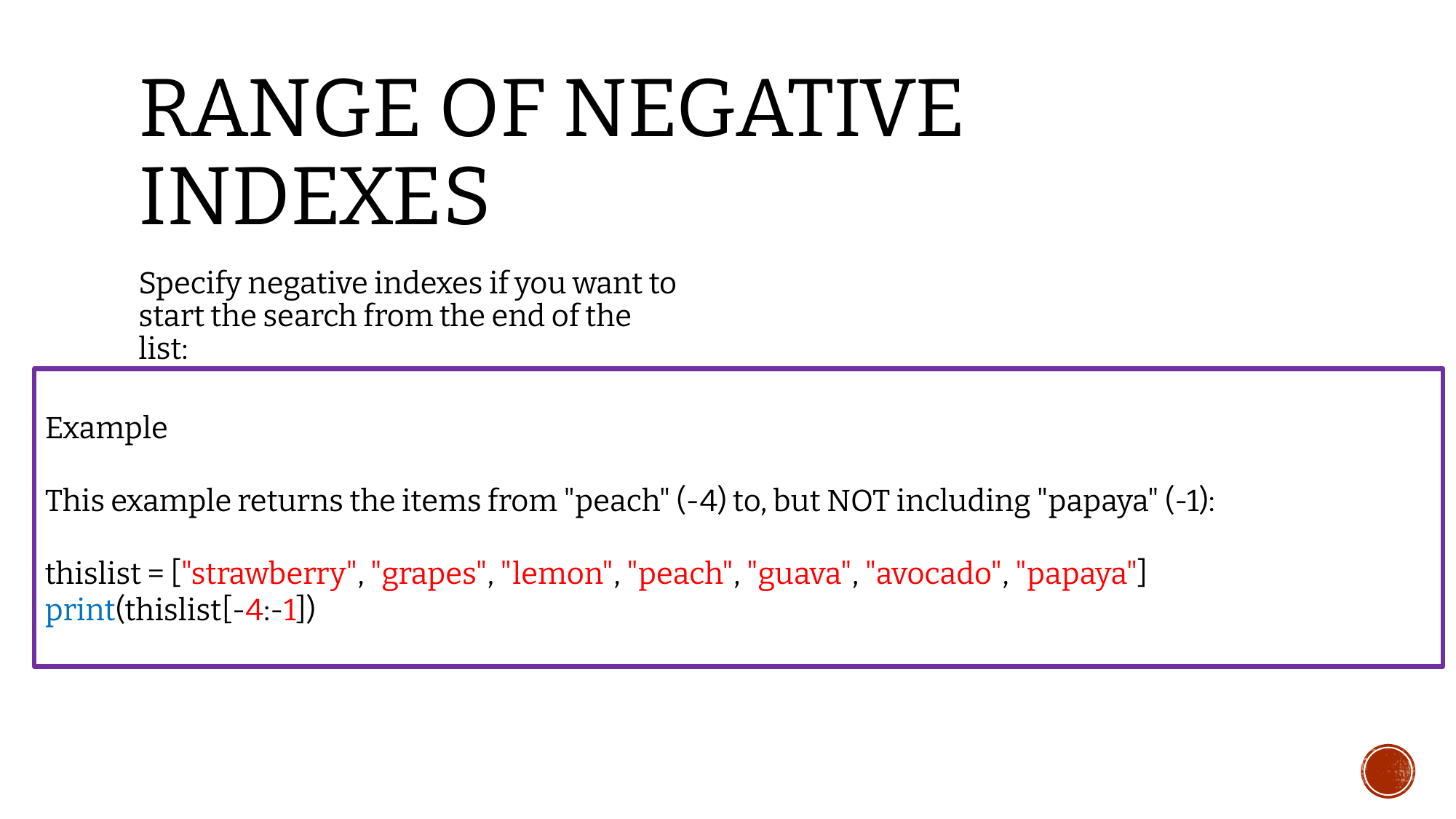

# Range of Negative Indexes
Specify negative indexes if you want to start the search from the end of the list:
Example

This example returns the items from "peach" (-4) to, but NOT including "papaya" (-1):

thislist = ["strawberry", "grapes", "lemon", "peach", "guava", "avocado", "papaya"]
print(thislist[-4:-1])